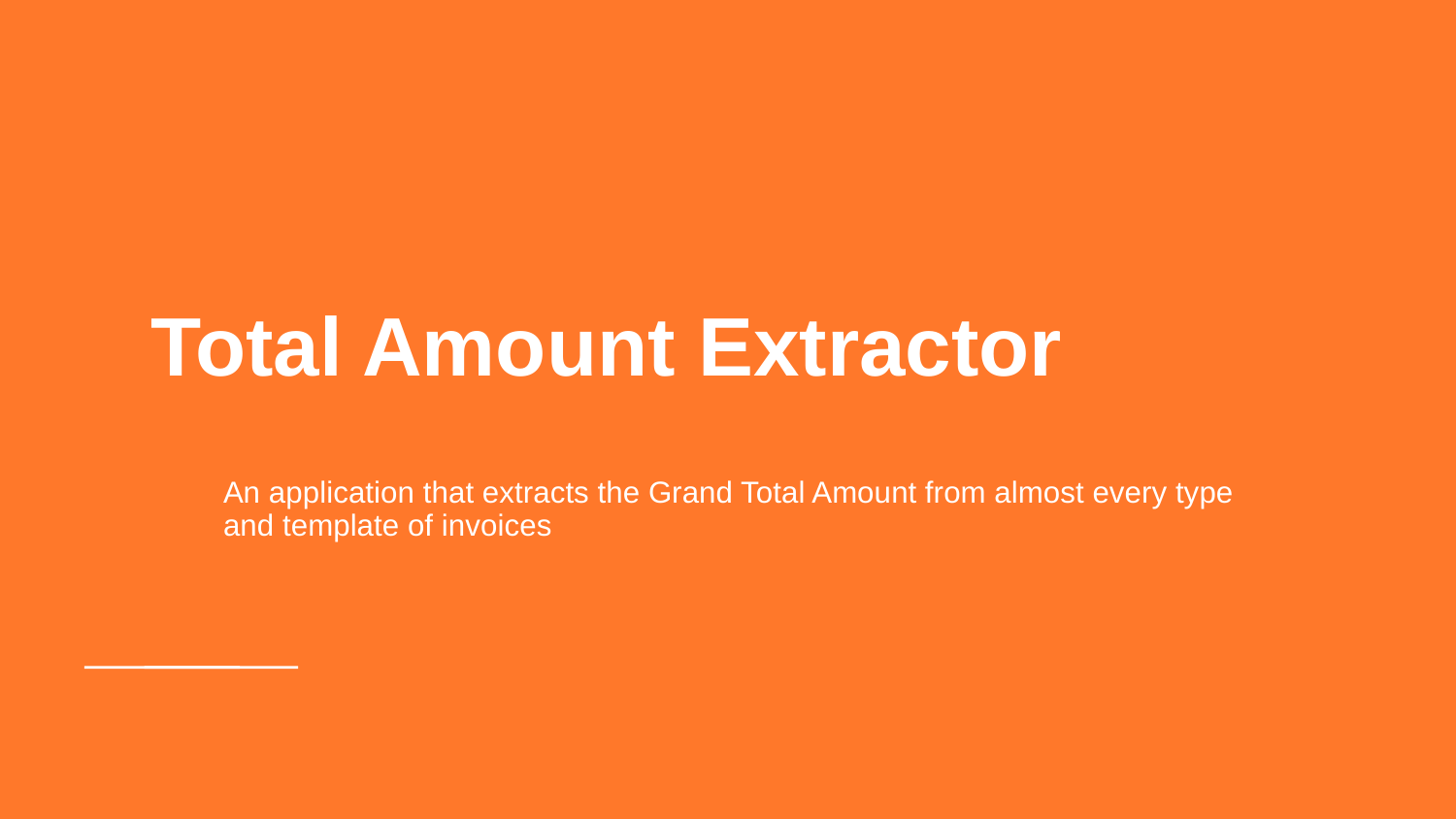

# Total Amount Extractor

An application that extracts the Grand Total Amount from almost every type and template of invoices